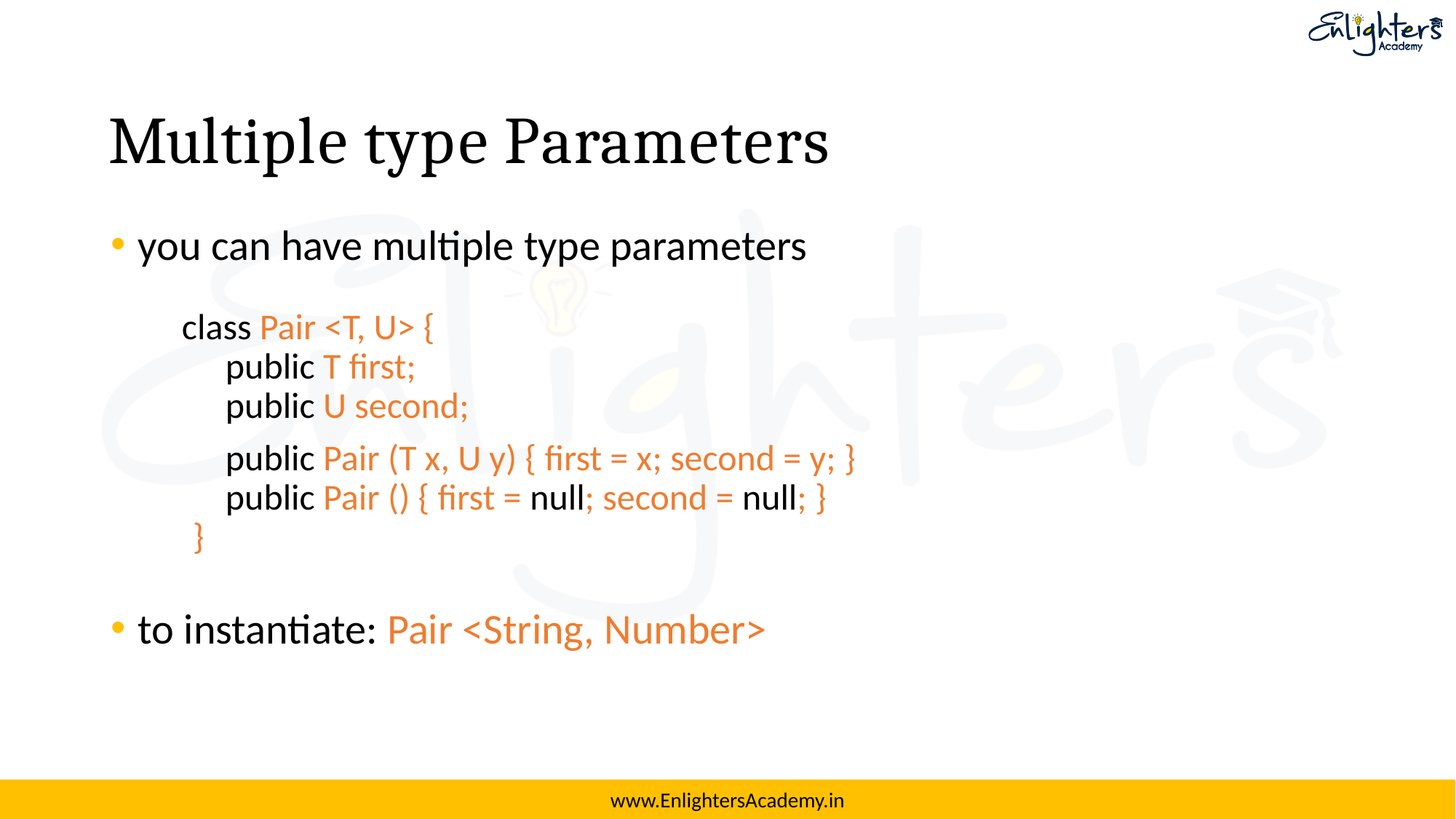

# Multiple type Parameters
you can have multiple type parameters

  class Pair <T, U> {
    public T first;
    public U second;
    public Pair (T x, U y) { first = x; second = y; }
    public Pair () { first = null; second = null; }
}

to instantiate: Pair <String, Number>